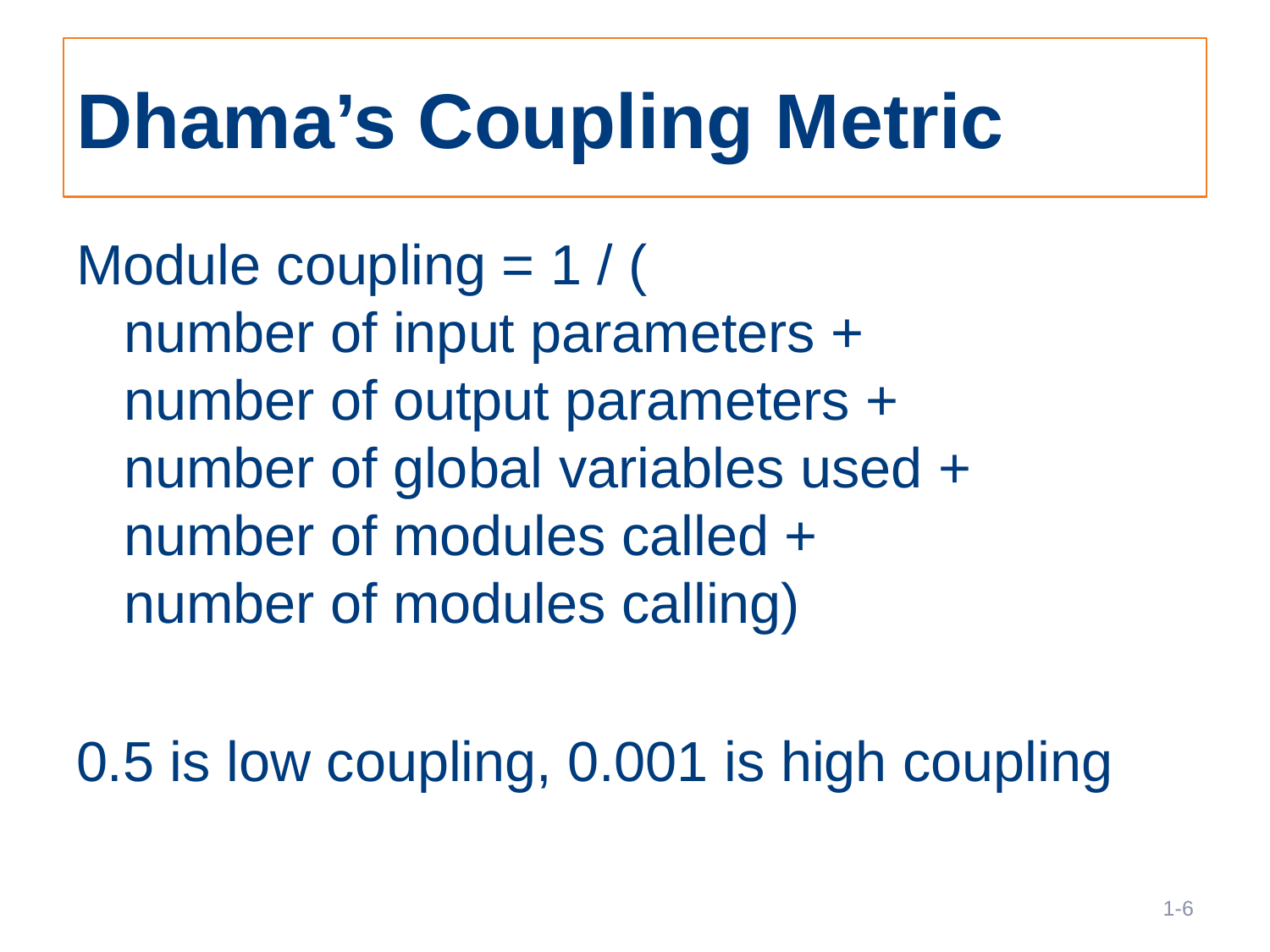

# Dhama’s Coupling Metric
Module coupling = 1 / (
number of input parameters +
number of output parameters +
number of global variables used +
number of modules called +
number of modules calling)

0.5 is low coupling, 0.001 is high coupling
6